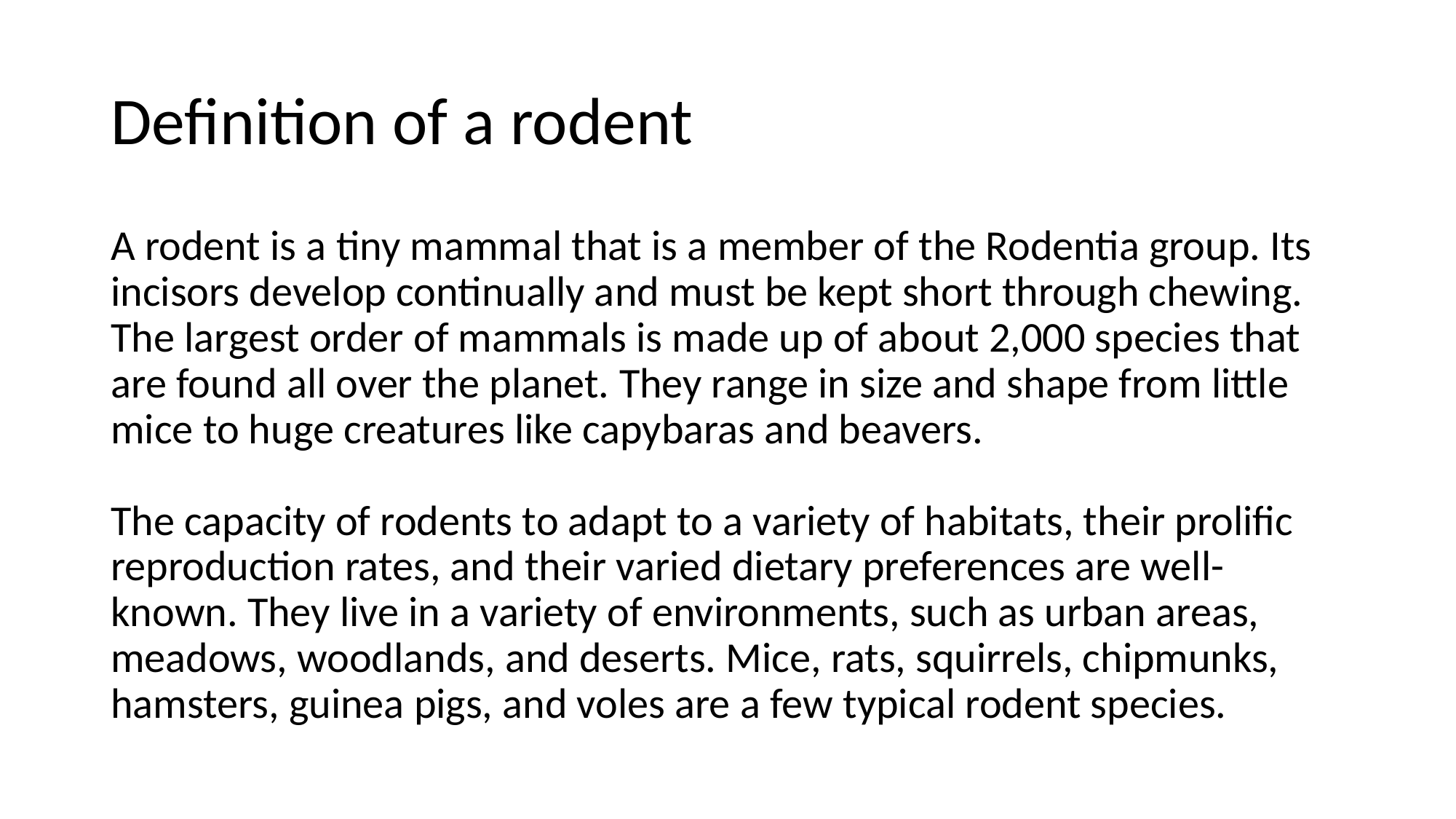

# Definition of a rodent
A rodent is a tiny mammal that is a member of the Rodentia group. Its incisors develop continually and must be kept short through chewing. The largest order of mammals is made up of about 2,000 species that are found all over the planet. They range in size and shape from little mice to huge creatures like capybaras and beavers.
The capacity of rodents to adapt to a variety of habitats, their prolific reproduction rates, and their varied dietary preferences are well-known. They live in a variety of environments, such as urban areas, meadows, woodlands, and deserts. Mice, rats, squirrels, chipmunks, hamsters, guinea pigs, and voles are a few typical rodent species.